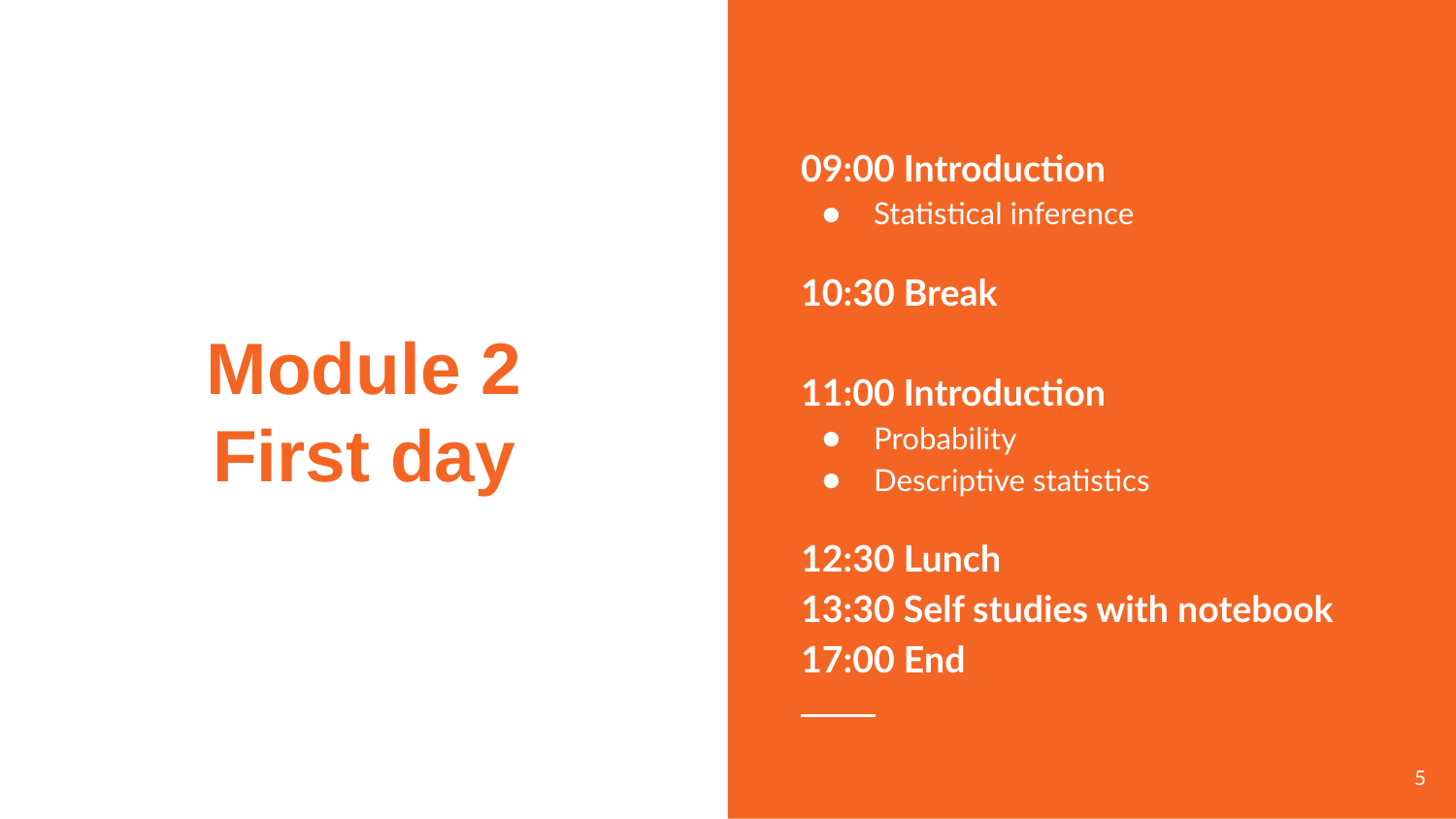

09:00 Introduction
Statistical inference
10:30 Break

11:00 Introduction
Probability
Descriptive statistics
12:30 Lunch
13:30 Self studies with notebook
17:00 End
# Module 2
First day
5